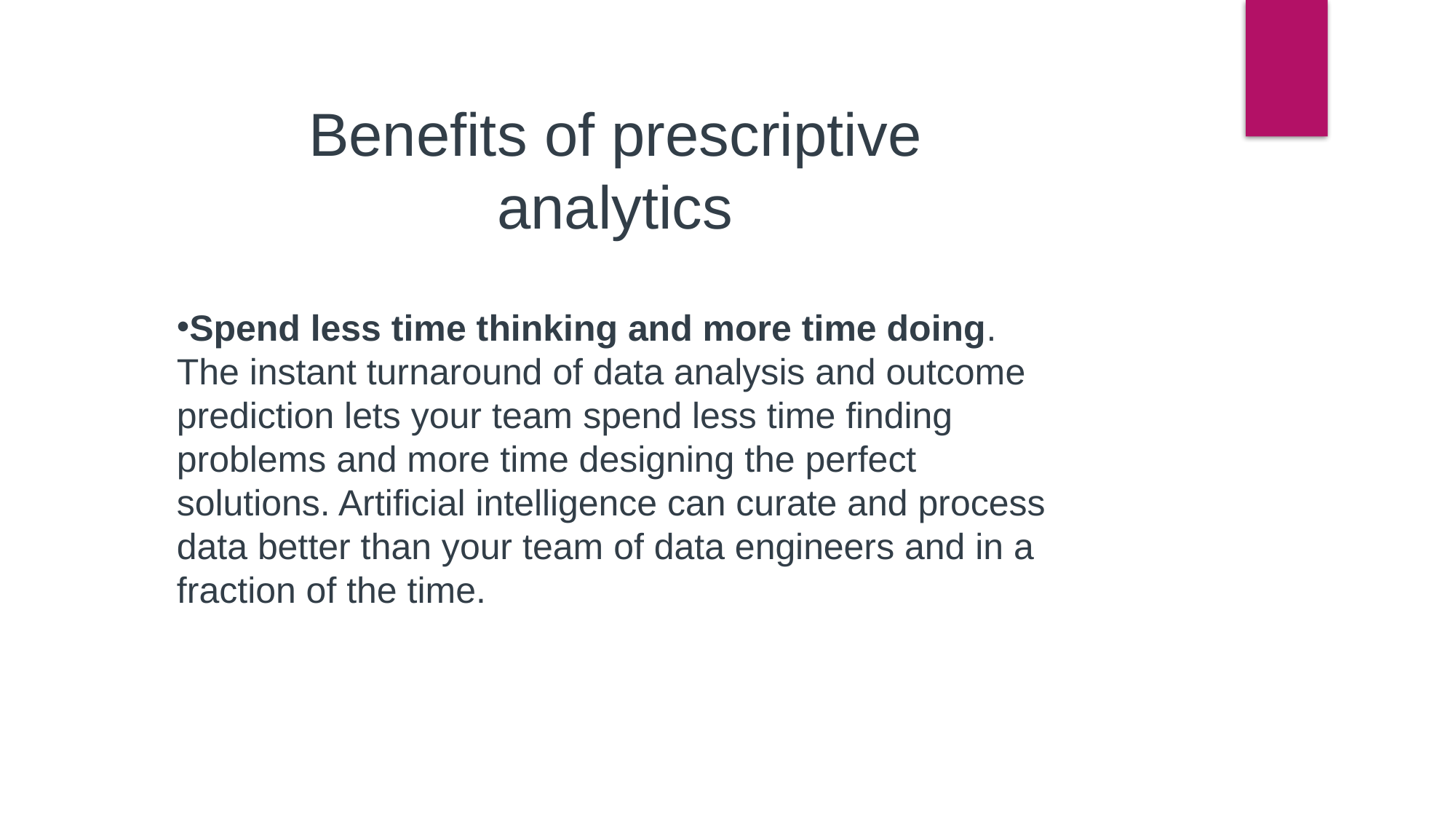

Benefits of prescriptive analytics
Spend less time thinking and more time doing. The instant turnaround of data analysis and outcome prediction lets your team spend less time finding problems and more time designing the perfect solutions. Artificial intelligence can curate and process data better than your team of data engineers and in a fraction of the time.